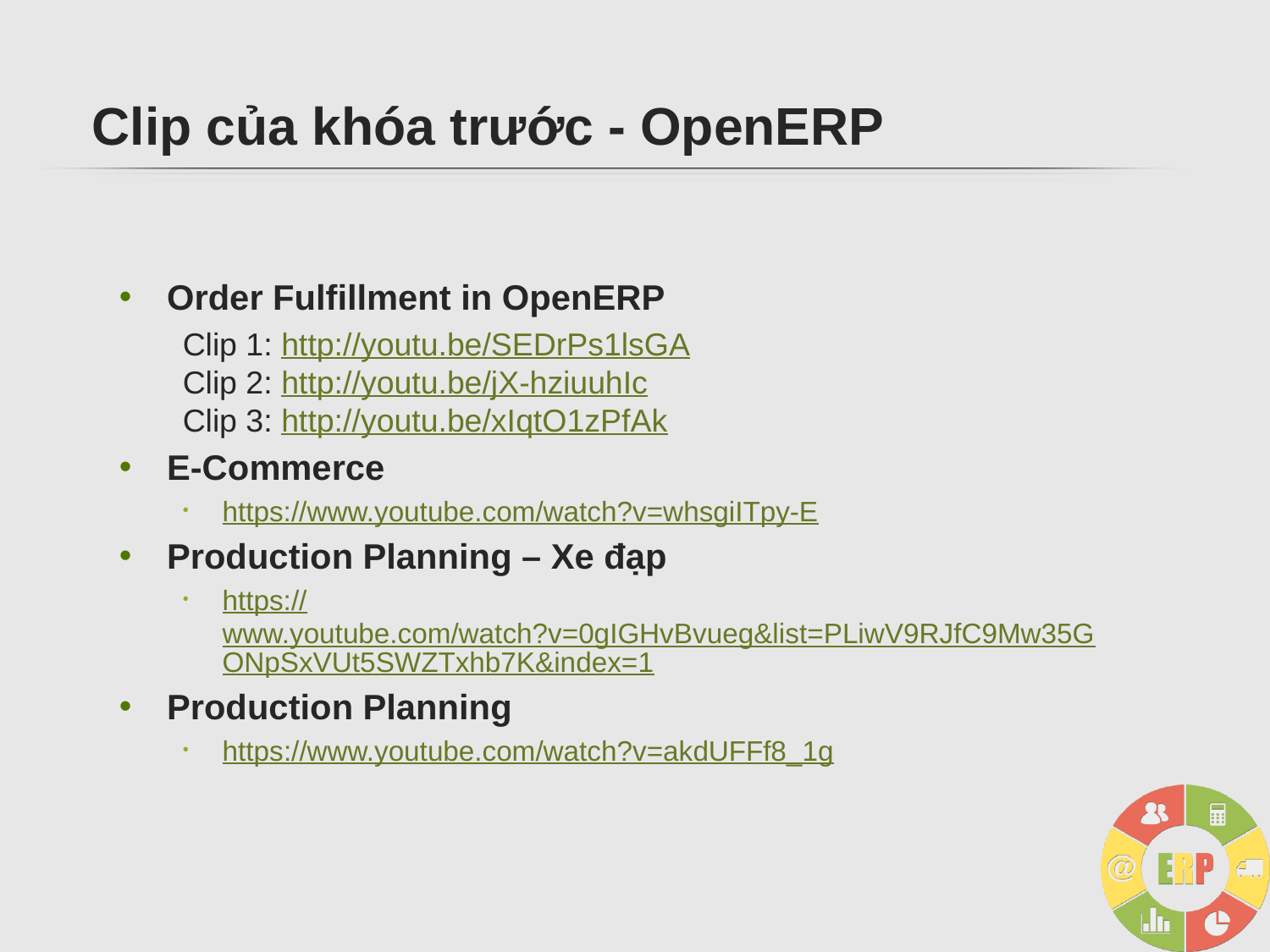

# Clip của khóa trước - OpenERP
Order Fulfillment in OpenERP
Clip 1: http://youtu.be/SEDrPs1lsGA
Clip 2: http://youtu.be/jX-hziuuhIc
Clip 3: http://youtu.be/xIqtO1zPfAk
E-Commerce
https://www.youtube.com/watch?v=whsgiITpy-E
Production Planning – Xe đạp
https://www.youtube.com/watch?v=0gIGHvBvueg&list=PLiwV9RJfC9Mw35GONpSxVUt5SWZTxhb7K&index=1
Production Planning
https://www.youtube.com/watch?v=akdUFFf8_1g